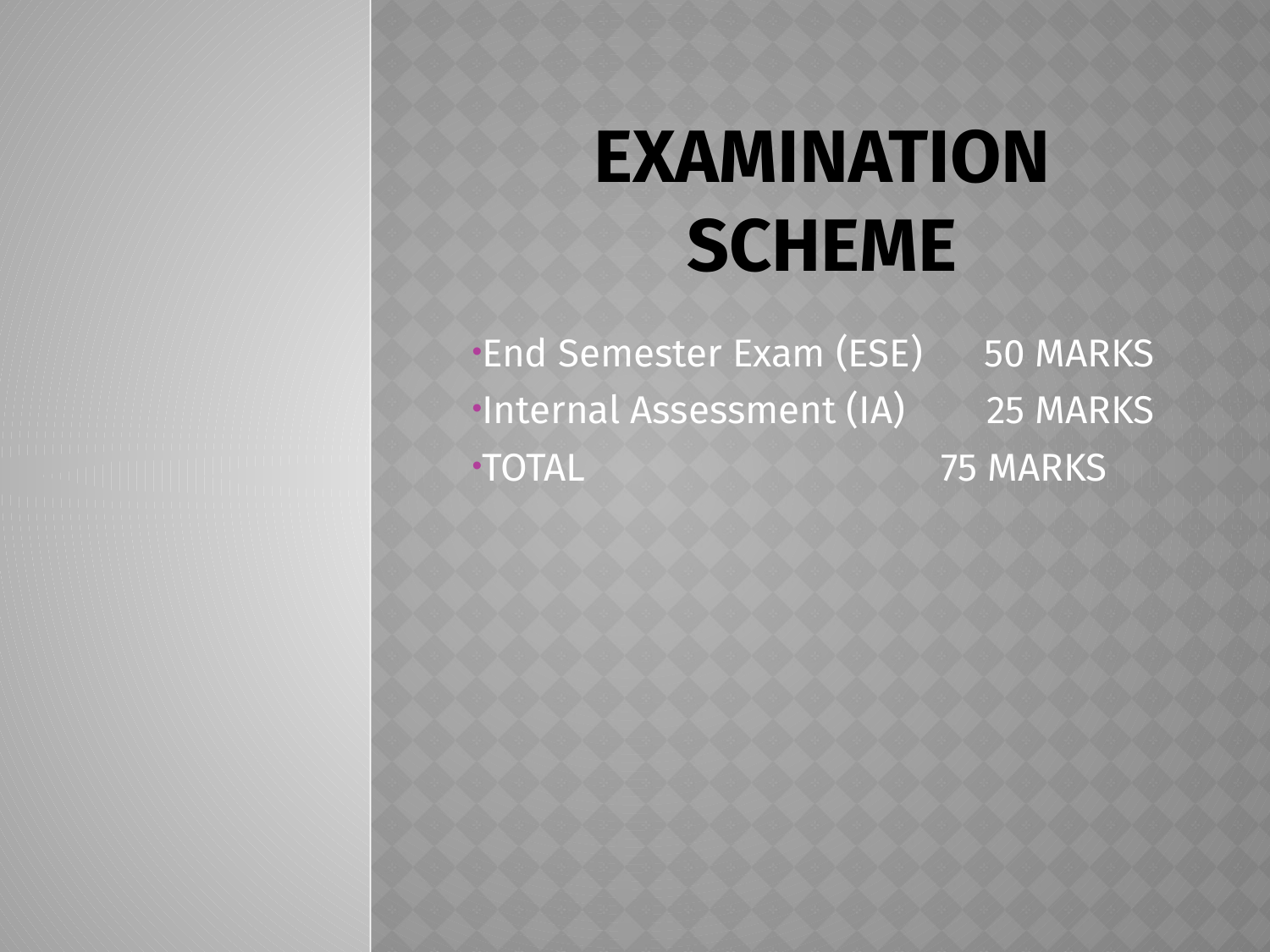

# Examination scheme
End Semester Exam (ESE)      50 MARKS
Internal Assessment (IA)        25 MARKS
TOTAL                                   75 MARKS